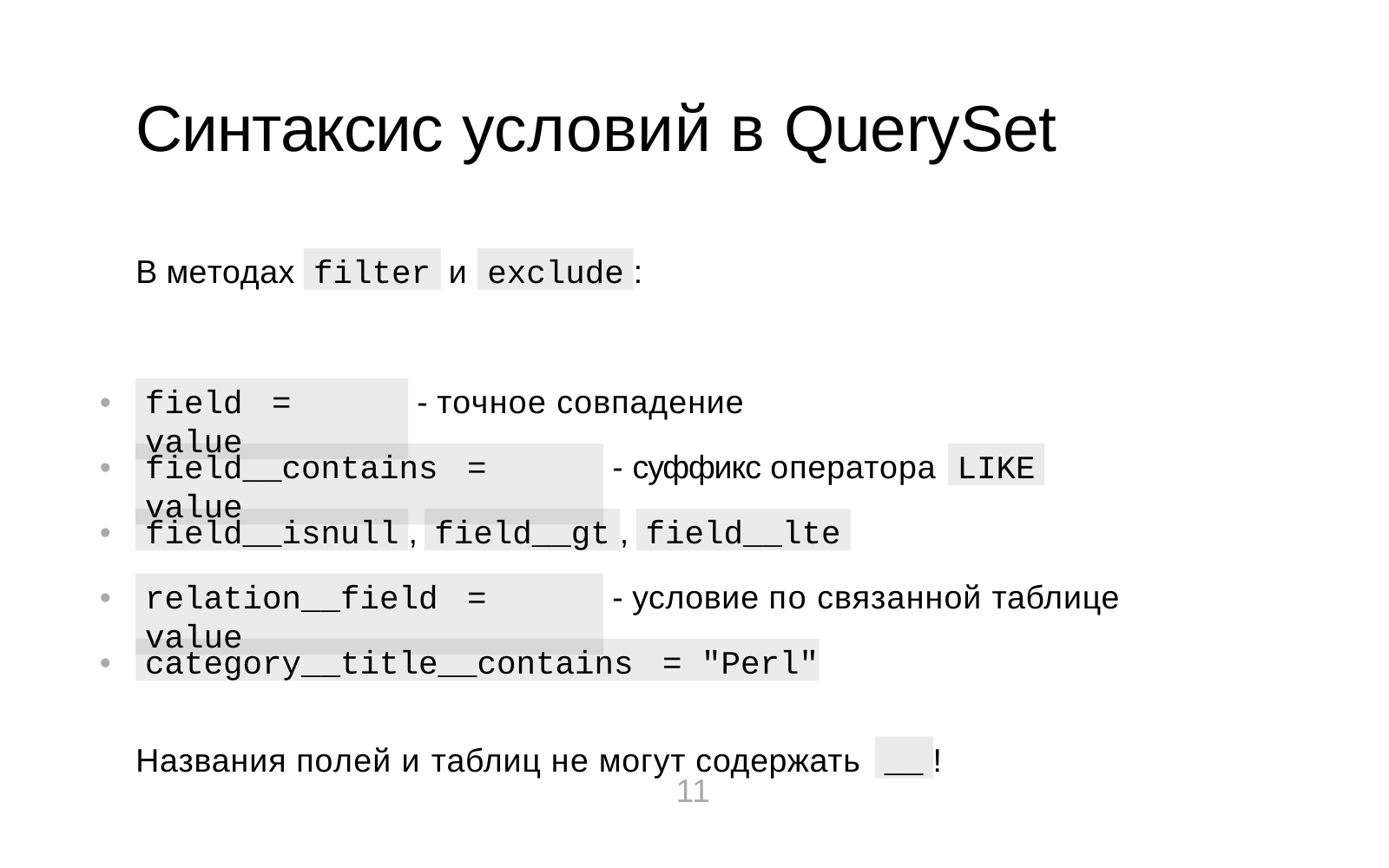

# Синтаксис условий в QuerySet
filter
exclude
В методах
и
:
field	=	value
•
•
•
•
•
- точное совпадение
field__contains	=	value
LIKE
- суффикс оператора
field__isnull
field__gt
field__lte
,
,
relation__field	=	value
- условие по связанной таблице
category__title__contains	=	"Perl"
__
Названия полей и таблиц не могут содержать
!
11